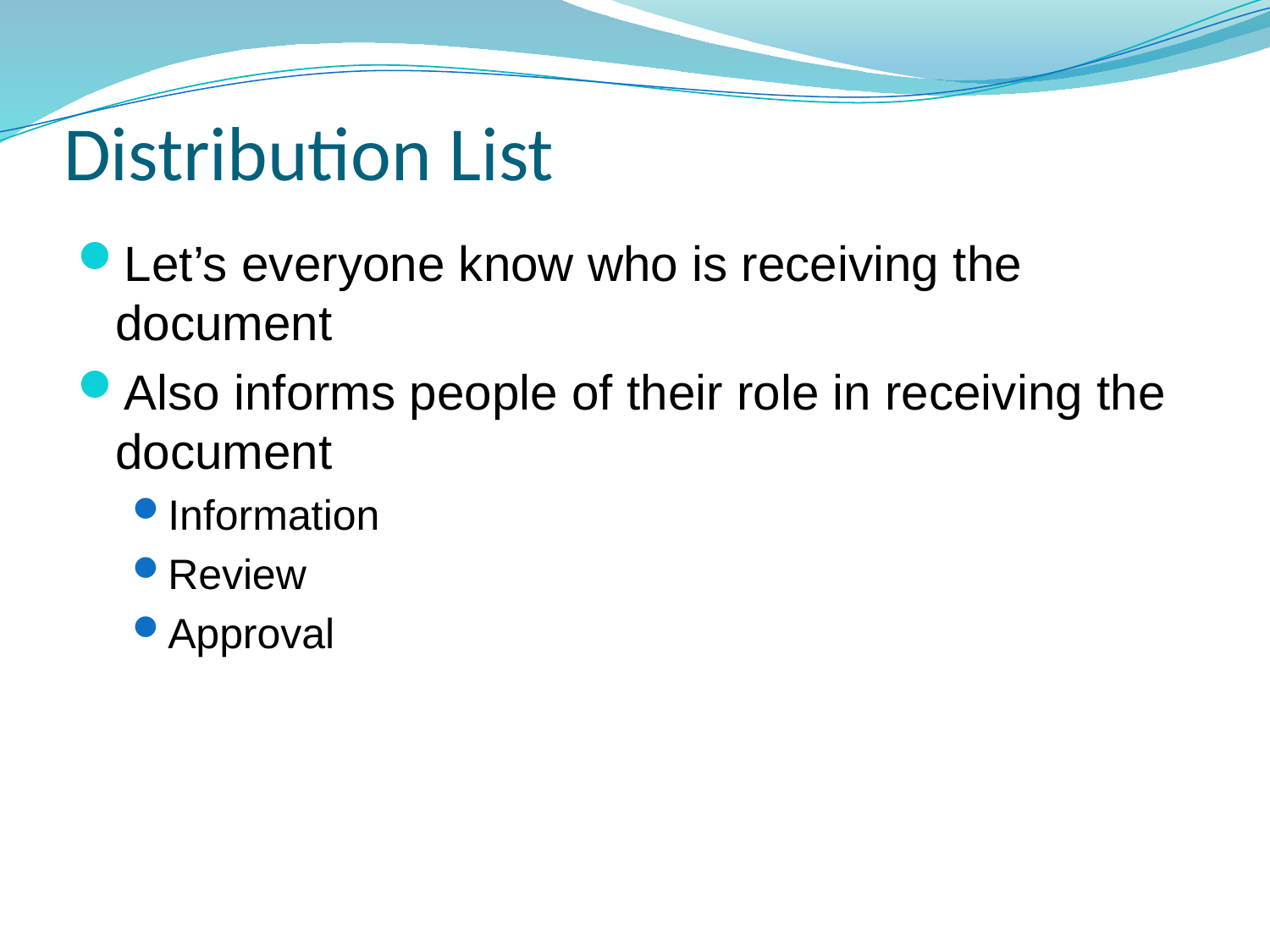

# Distribution List
Let’s everyone know who is receiving the document
Also informs people of their role in receiving the document
Information
Review
Approval